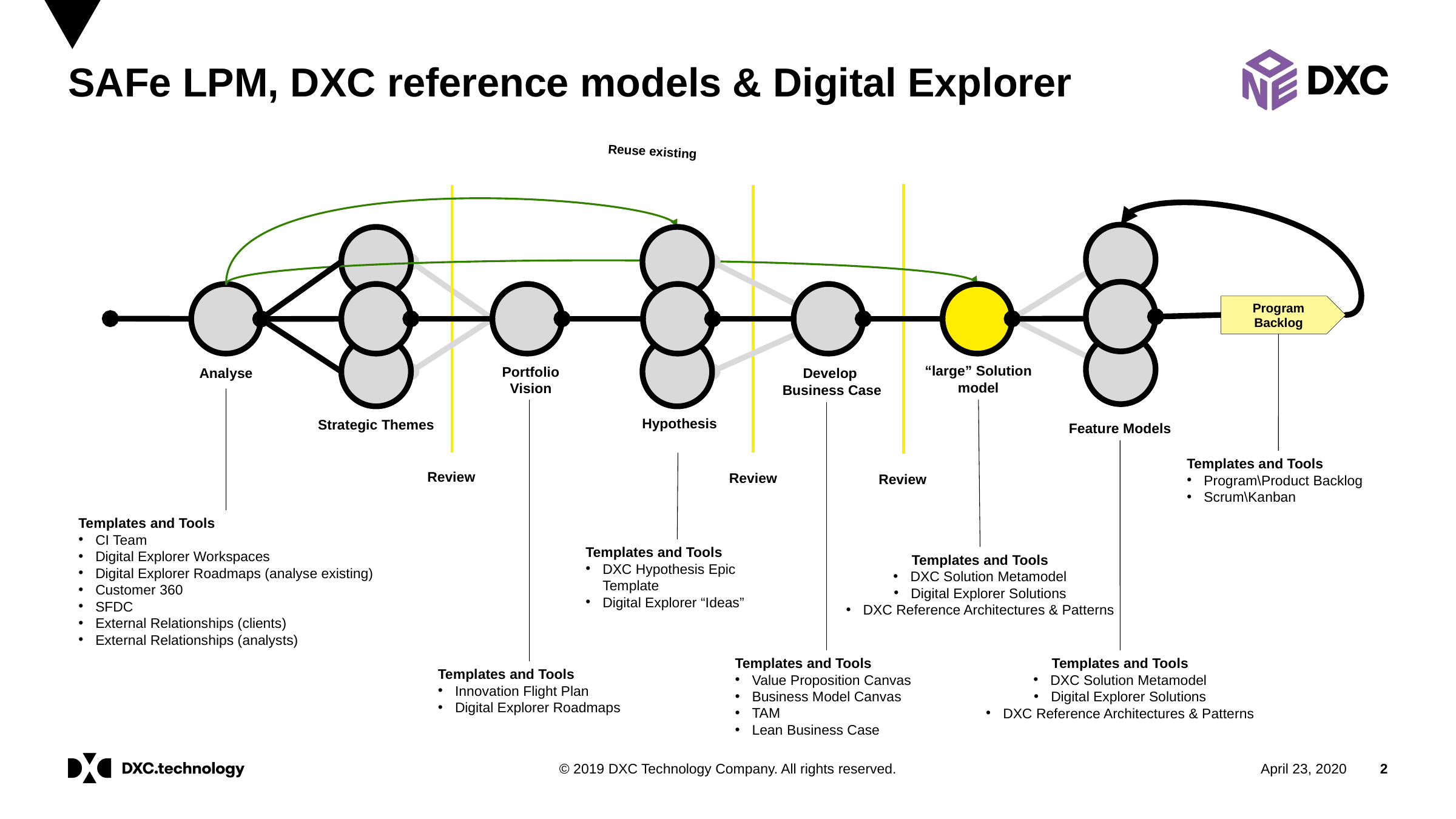

# SAFe LPM, DXC reference models & Digital Explorer
Reuse existing

Program Backlog

“large” Solution
model
Portfolio
Vision
Analyse
Develop
Business Case
Templates and Tools
DXC Solution Metamodel
Digital Explorer Solutions
DXC Reference Architectures & Patterns
Hypothesis
Strategic Themes
Feature Models
Templates and Tools
DXC Solution Metamodel
Digital Explorer Solutions
DXC Reference Architectures & Patterns
Templates and Tools
Program\Product Backlog
Scrum\Kanban
Templates and Tools
DXC Hypothesis Epic Template
Digital Explorer “Ideas”
Review
Review
Review
Templates and Tools
CI Team
Digital Explorer Workspaces
Digital Explorer Roadmaps (analyse existing)
Customer 360
SFDC
External Relationships (clients)
External Relationships (analysts)

Templates and Tools
Value Proposition Canvas
Business Model Canvas
TAM
Lean Business Case

Templates and Tools
Innovation Flight Plan
Digital Explorer Roadmaps